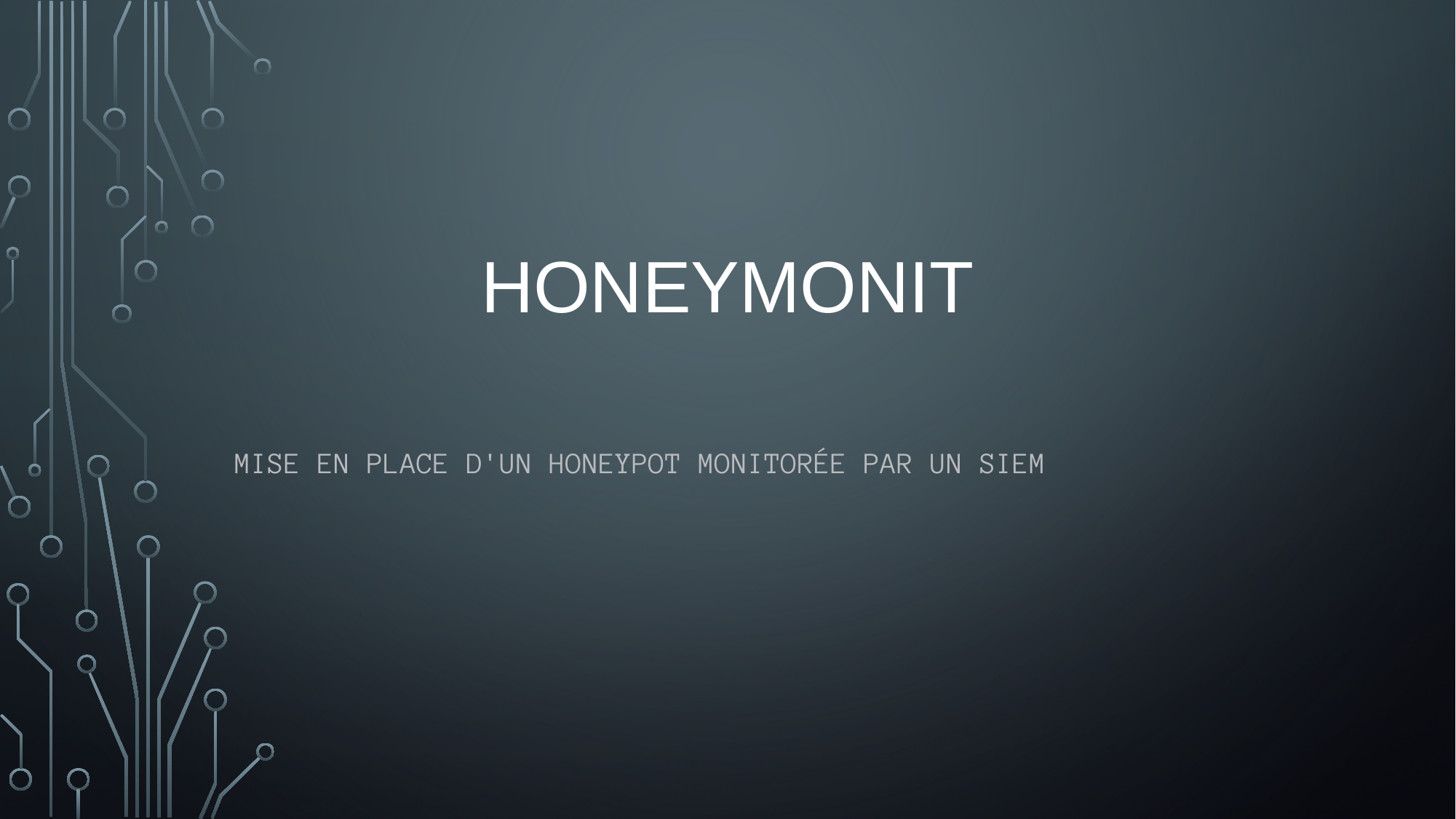

# Honeymonit
mise en place d'un honeypot monitorée par un SIEM